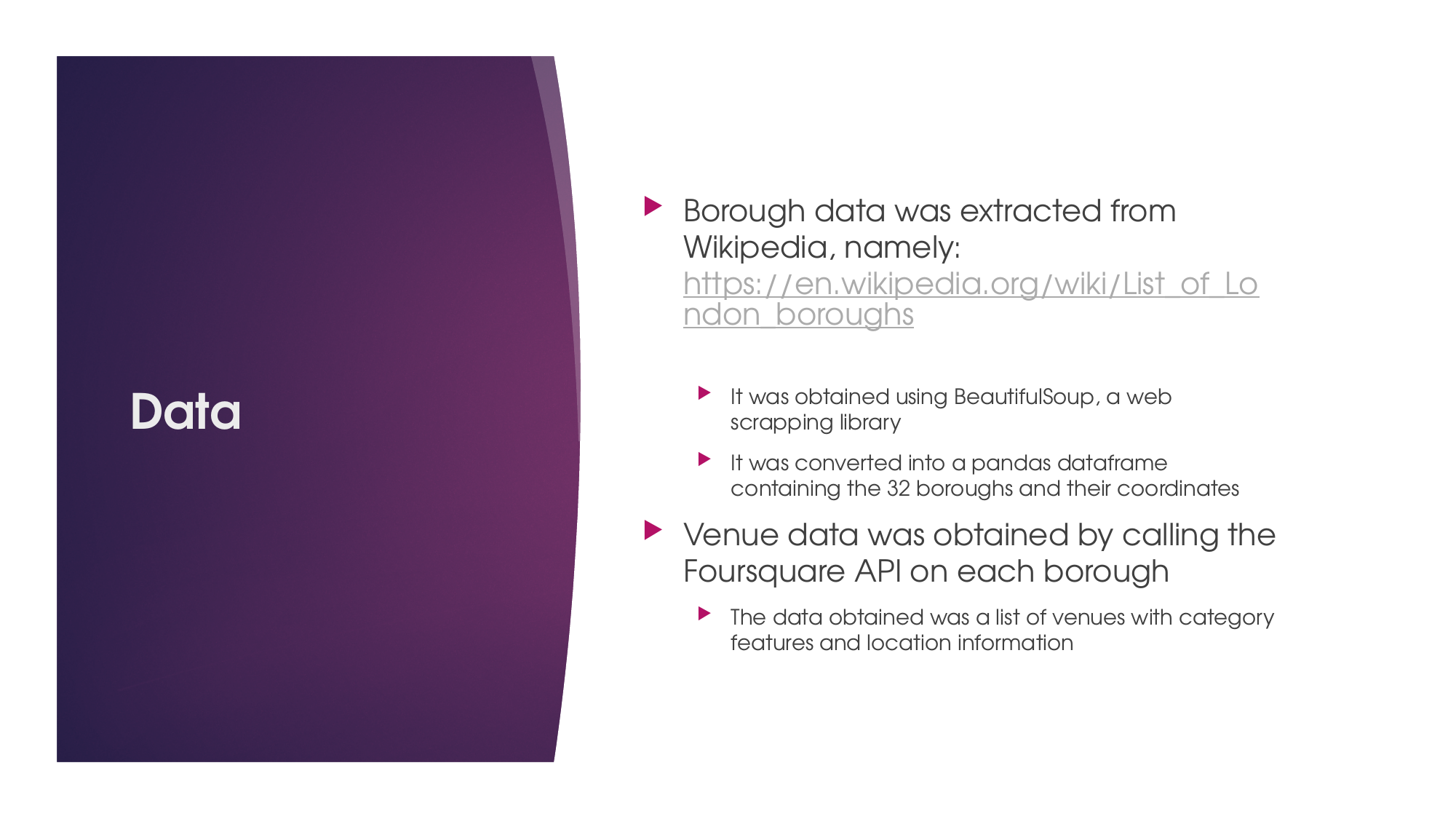

Borough data was extracted from Wikipedia, namely: https://en.wikipedia.org/wiki/List_of_London_boroughs
It was obtained using BeautifulSoup, a web scrapping library
It was converted into a pandas dataframe containing the 32 boroughs and their coordinates
Venue data was obtained by calling the Foursquare API on each borough
The data obtained was a list of venues with category features and location information
# Data